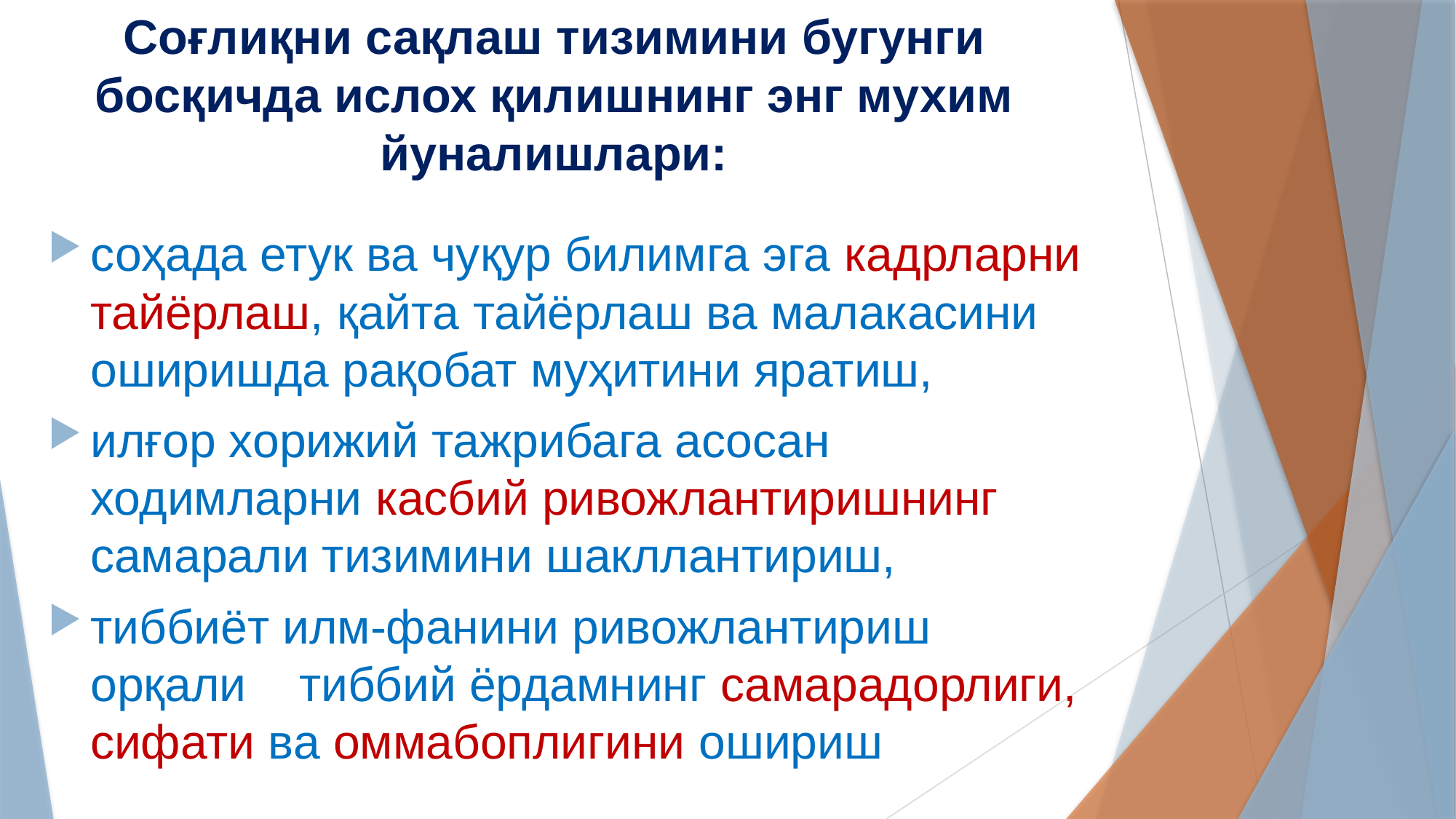

# Соғлиқни сақлаш тизимини бугунги босқичда ислох қилишнинг энг мухим йуналишлари:
соҳада етук ва чуқур билимга эга кадрларни тайёрлаш, қайта тайёрлаш ва малакасини оширишда рақобат муҳитини яратиш,
илғор хорижий тажрибага асосан ходимларни касбий ривожлантиришнинг самарали тизимини шакллантириш,
тиббиёт илм-фанини ривожлантириш орқали    тиббий ёрдамнинг самарадорлиги, сифати ва оммабоплигини ошириш